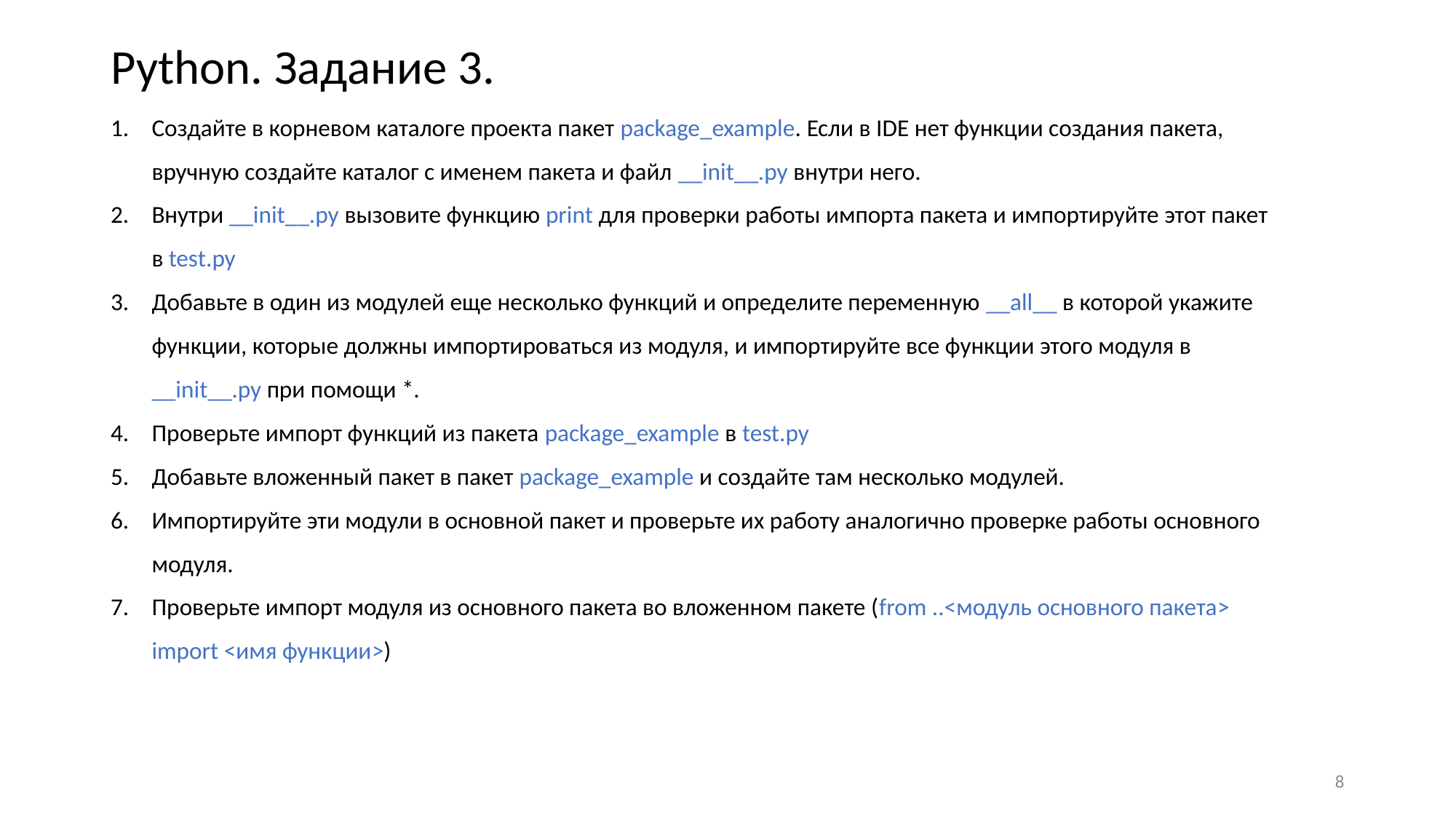

# Python. Задание 3.

Создайте в корневом каталоге проекта пакет package_example. Если в IDE нет функции создания пакета, вручную создайте каталог с именем пакета и файл __init__.py внутри него.
Внутри __init__.py вызовите функцию print для проверки работы импорта пакета и импортируйте этот пакет в test.py
Добавьте в один из модулей еще несколько функций и определите переменную __all__ в которой укажите функции, которые должны импортироваться из модуля, и импортируйте все функции этого модуля в __init__.py при помощи *.
Проверьте импорт функций из пакета package_example в test.py
Добавьте вложенный пакет в пакет package_example и создайте там несколько модулей.
Импортируйте эти модули в основной пакет и проверьте их работу аналогично проверке работы основного модуля.
Проверьте импорт модуля из основного пакета во вложенном пакете (from ..<модуль основного пакета> import <имя функции>)
8